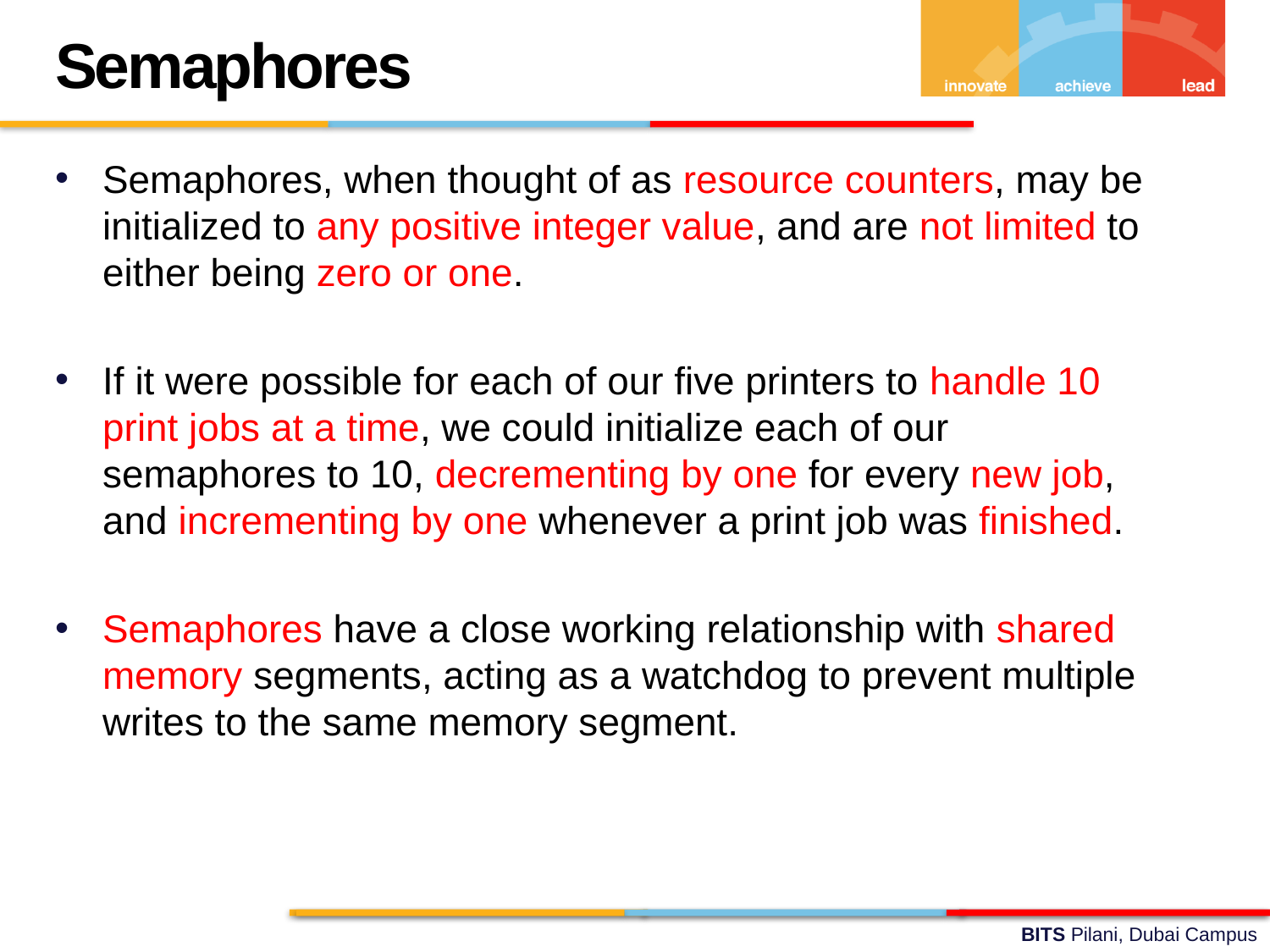

Semaphores
Semaphores, when thought of as resource counters, may be initialized to any positive integer value, and are not limited to either being zero or one.

If it were possible for each of our five printers to handle 10 print jobs at a time, we could initialize each of our semaphores to 10, decrementing by one for every new job, and incrementing by one whenever a print job was finished.

Semaphores have a close working relationship with shared memory segments, acting as a watchdog to prevent multiple writes to the same memory segment.